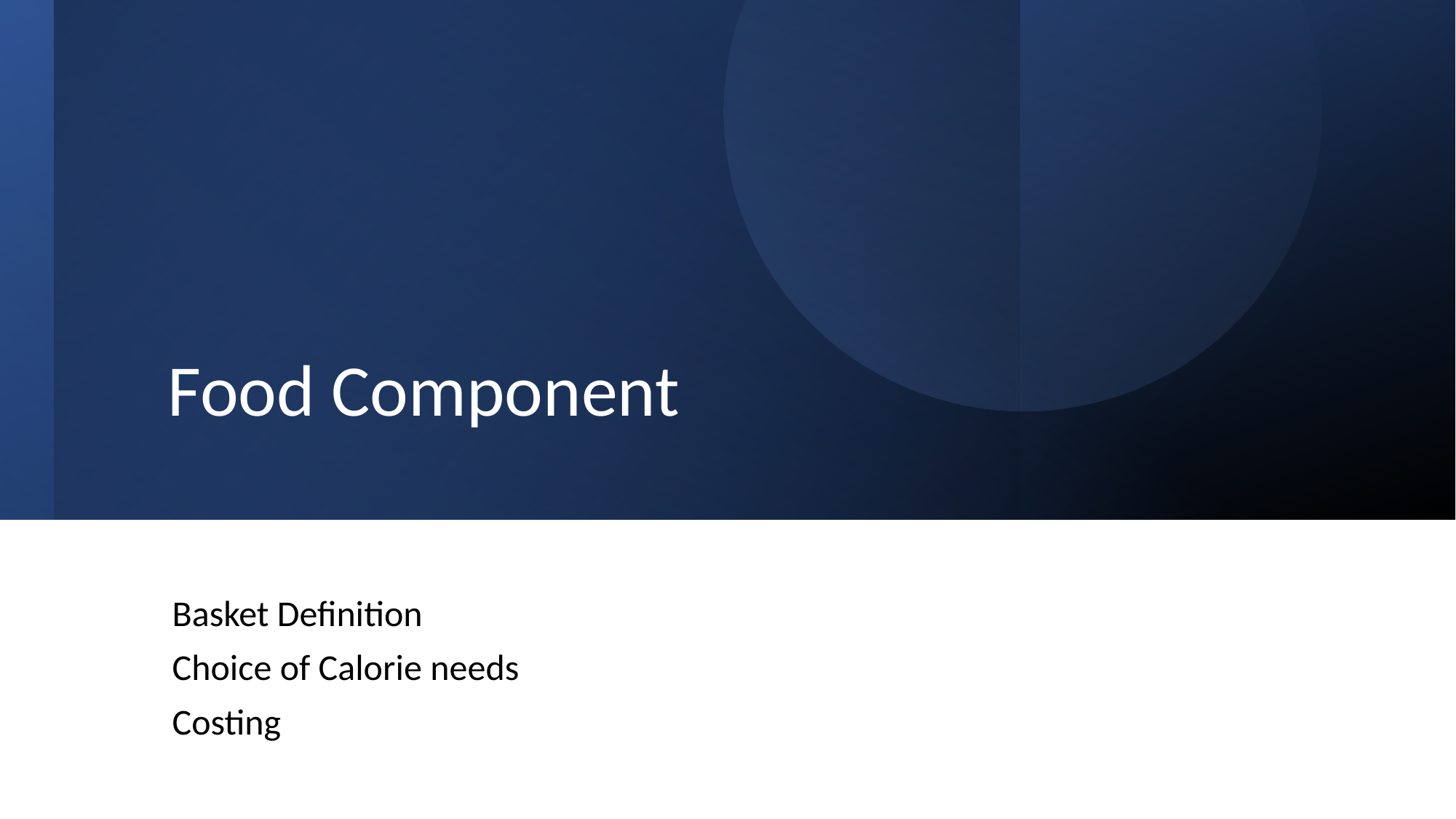

# Food Component
Basket Definition
Choice of Calorie needs
Costing